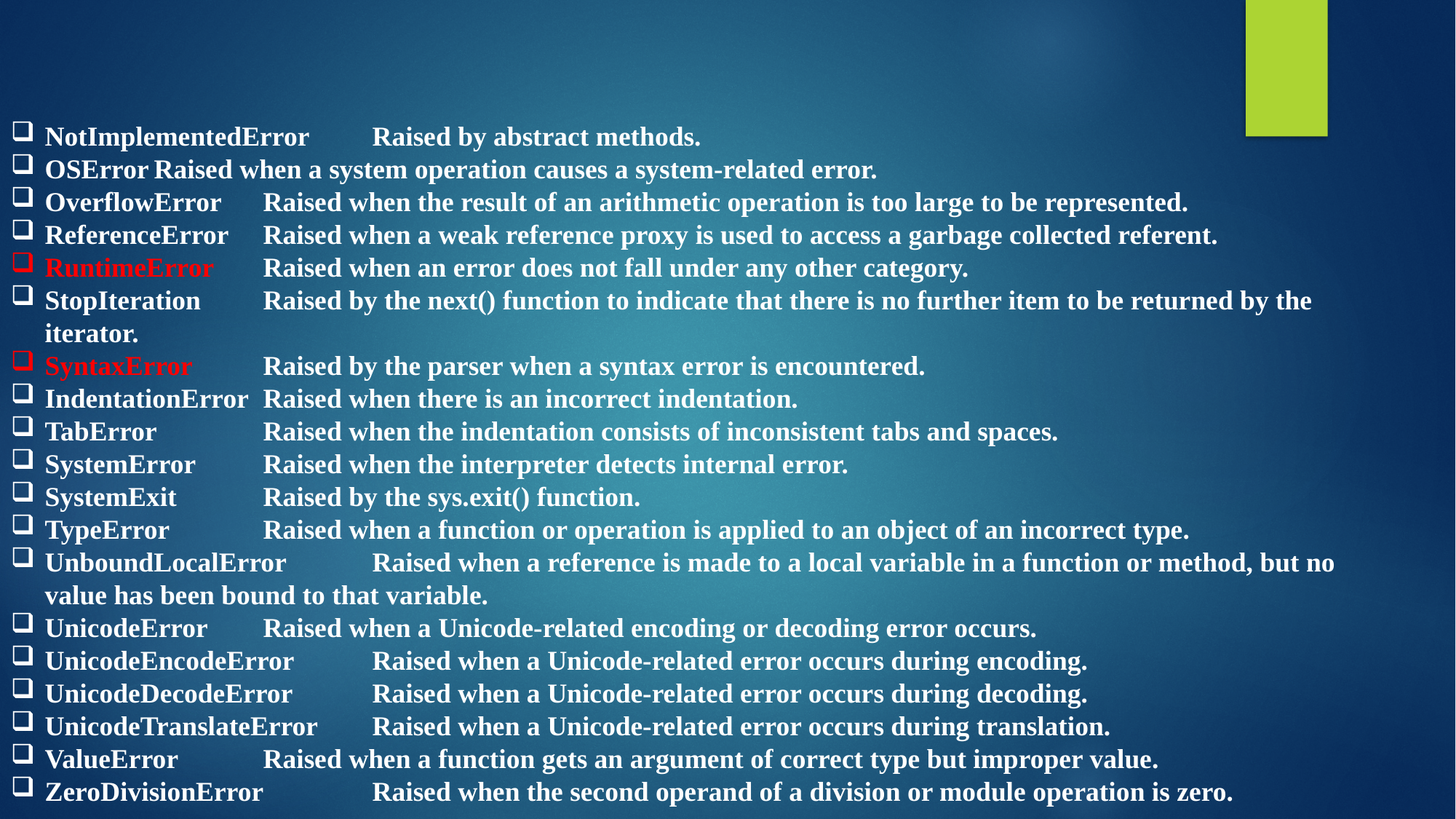

NotImplementedError	Raised by abstract methods.
OSError	Raised when a system operation causes a system-related error.
OverflowError	Raised when the result of an arithmetic operation is too large to be represented.
ReferenceError	Raised when a weak reference proxy is used to access a garbage collected referent.
RuntimeError	Raised when an error does not fall under any other category.
StopIteration	Raised by the next() function to indicate that there is no further item to be returned by the iterator.
SyntaxError	Raised by the parser when a syntax error is encountered.
IndentationError	Raised when there is an incorrect indentation.
TabError	Raised when the indentation consists of inconsistent tabs and spaces.
SystemError	Raised when the interpreter detects internal error.
SystemExit	Raised by the sys.exit() function.
TypeError	Raised when a function or operation is applied to an object of an incorrect type.
UnboundLocalError	Raised when a reference is made to a local variable in a function or method, but no value has been bound to that variable.
UnicodeError	Raised when a Unicode-related encoding or decoding error occurs.
UnicodeEncodeError	Raised when a Unicode-related error occurs during encoding.
UnicodeDecodeError	Raised when a Unicode-related error occurs during decoding.
UnicodeTranslateError	Raised when a Unicode-related error occurs during translation.
ValueError	Raised when a function gets an argument of correct type but improper value.
ZeroDivisionError	Raised when the second operand of a division or module operation is zero.